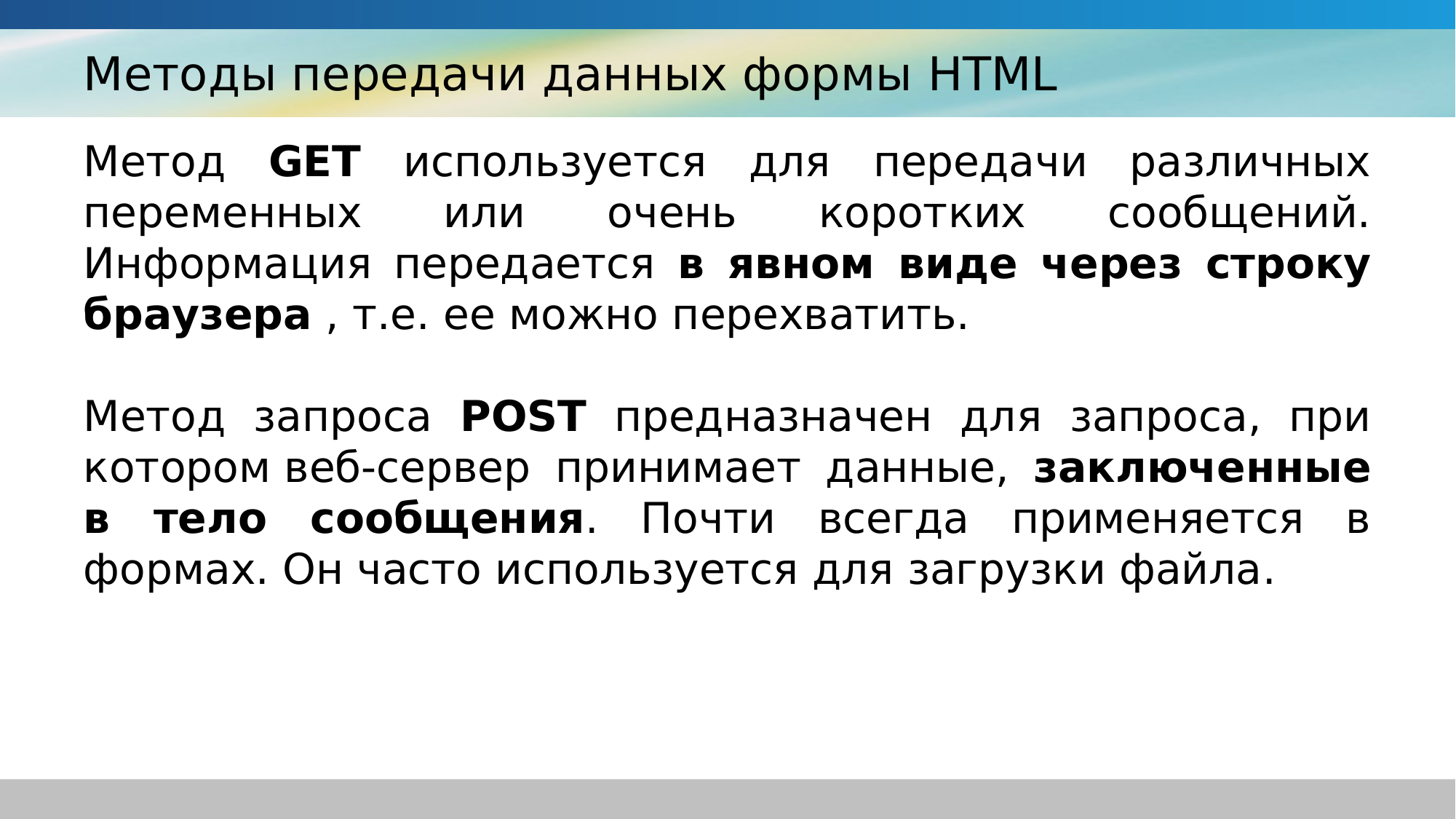

# Методы передачи данных формы HTML
Метод GET используется для передачи различных переменных или очень коротких сообщений. Информация передается в явном виде через строку браузера , т.е. ее можно перехватить.

Метод запроса POST предназначен для запроса, при котором веб-сервер принимает данные, заключенные в тело сообщения. Почти всегда применяется в формах. Он часто используется для загрузки файла.